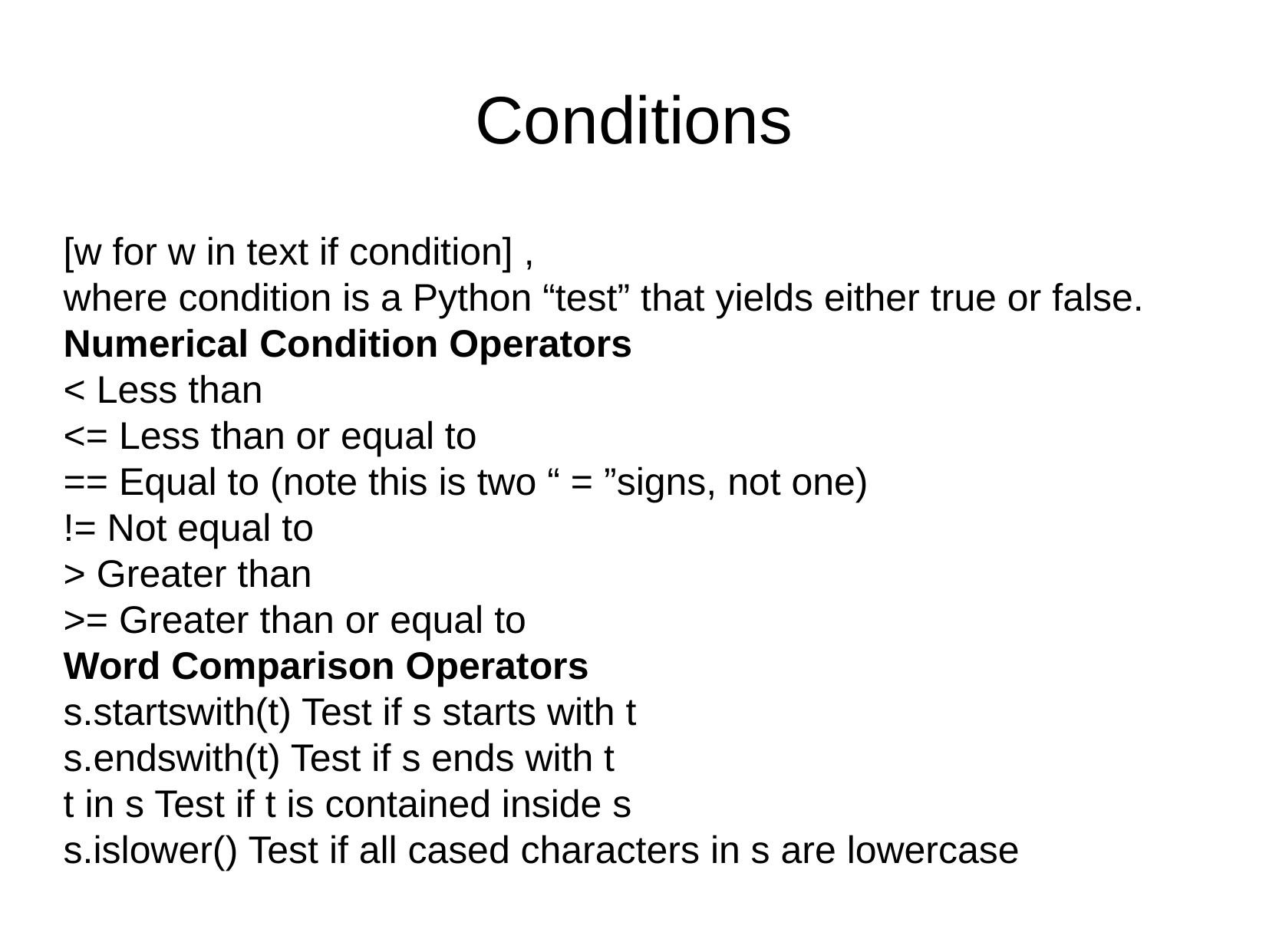

Conditions
[w for w in text if condition] ,
where condition is a Python “test” that yields either true or false.
Numerical Condition Operators
< Less than
<= Less than or equal to
== Equal to (note this is two “ = ”signs, not one)
!= Not equal to
> Greater than
>= Greater than or equal to
Word Comparison Operators
s.startswith(t) Test if s starts with t
s.endswith(t) Test if s ends with t
t in s Test if t is contained inside s
s.islower() Test if all cased characters in s are lowercase